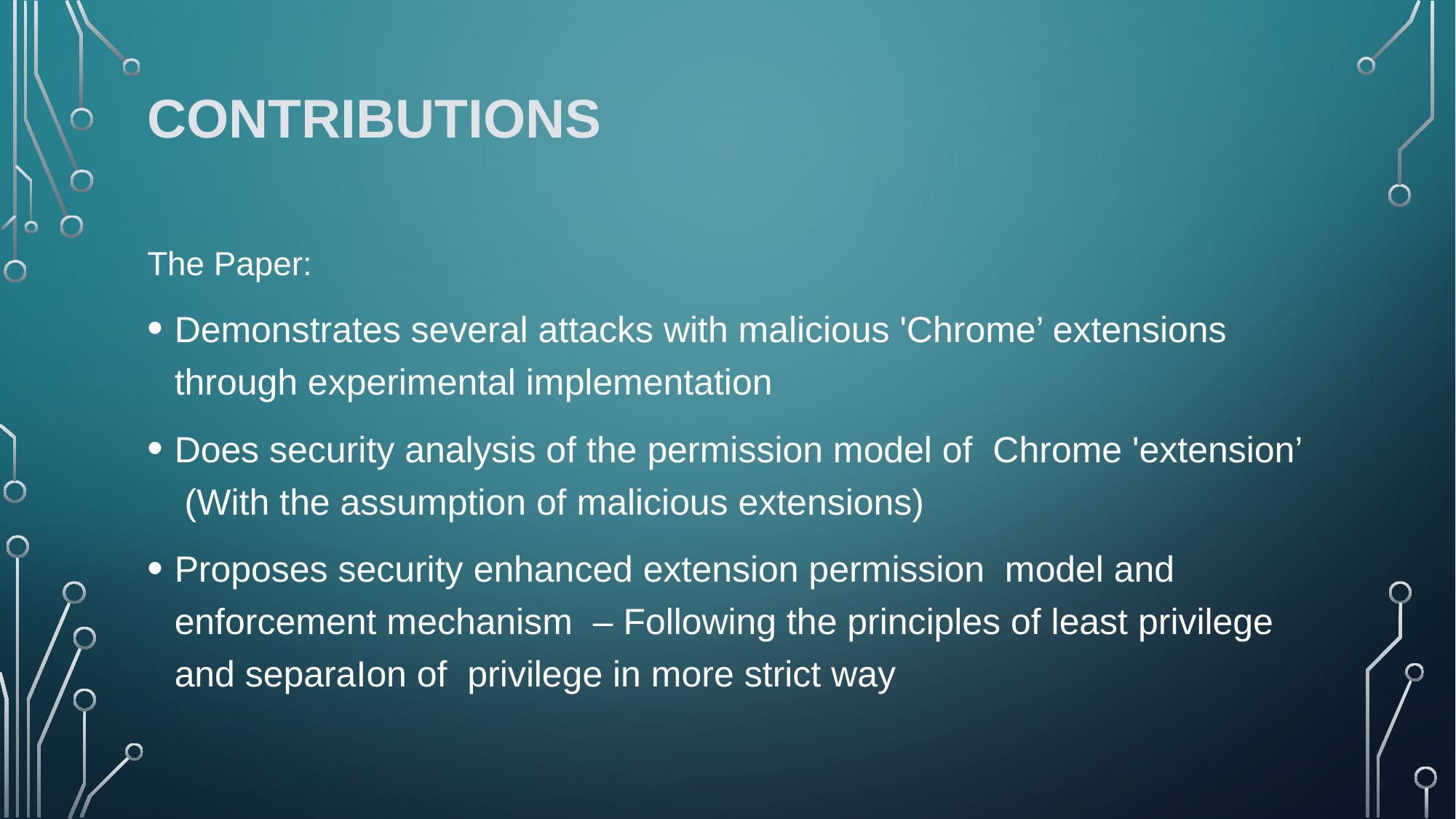

# CONTRIBUTIONS
The Paper:
Demonstrates several attacks with malicious 'Chrome’ extensions through experimental implementation
Does security analysis of the permission model of  Chrome 'extension’  (With the assumption of malicious extensions)
Proposes security enhanced extension permission  model and enforcement mechanism  – Following the principles of least privilege and separaIon of  privilege in more strict way